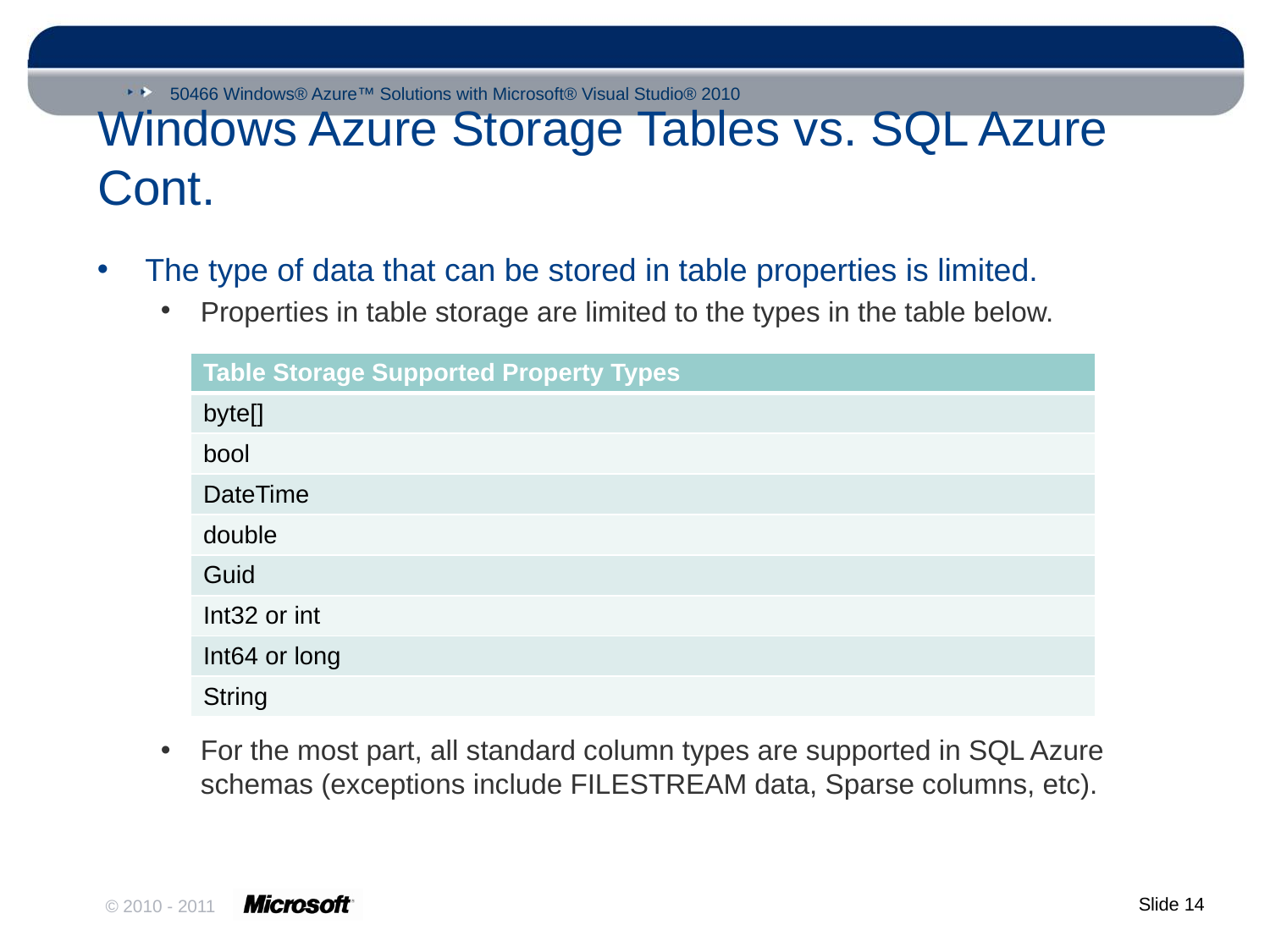

# Windows Azure Storage Tables vs. SQL Azure Cont.
The type of data that can be stored in table properties is limited.
Properties in table storage are limited to the types in the table below.

For the most part, all standard column types are supported in SQL Azure schemas (exceptions include FILESTREAM data, Sparse columns, etc).

| Table Storage Supported Property Types |
| --- |
| byte[] |
| bool |
| DateTime |
| double |
| Guid |
| Int32 or int |
| Int64 or long |
| String |